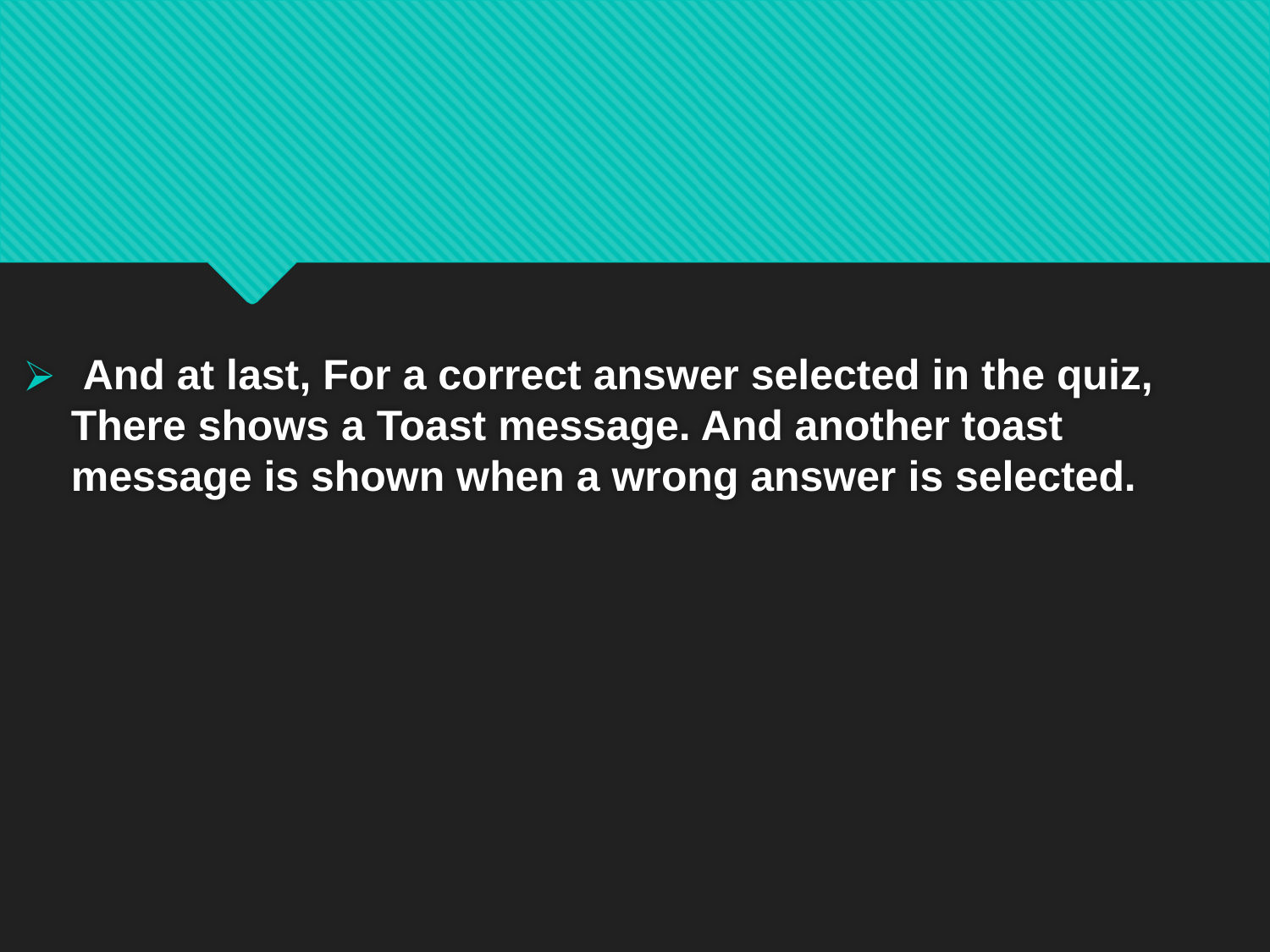

And at last, For a correct answer selected in the quiz, There shows a Toast message. And another toast message is shown when a wrong answer is selected.